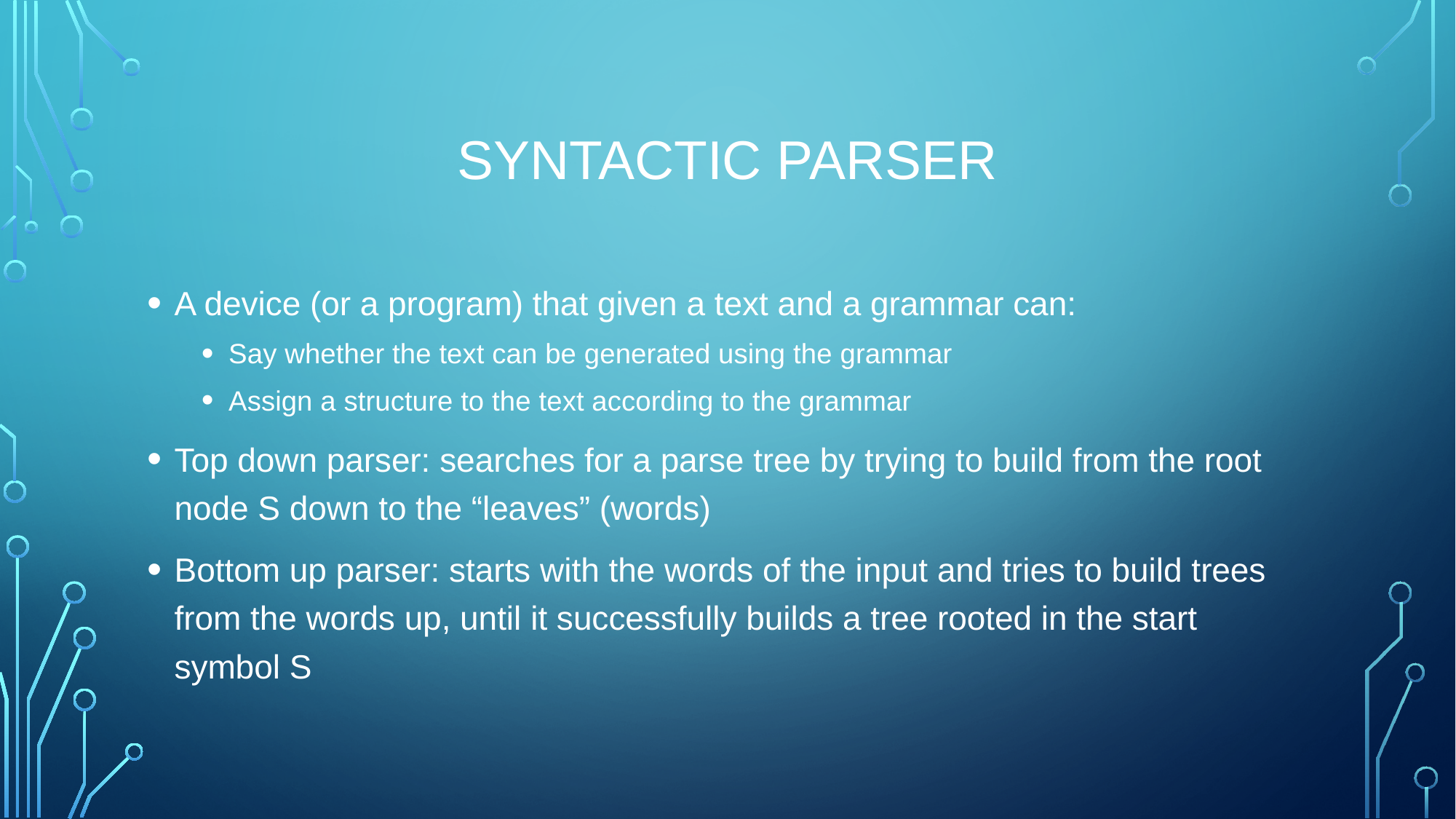

# Syntactic parser
A device (or a program) that given a text and a grammar can:
Say whether the text can be generated using the grammar
Assign a structure to the text according to the grammar
Top down parser: searches for a parse tree by trying to build from the root node S down to the “leaves” (words)
Bottom up parser: starts with the words of the input and tries to build trees from the words up, until it successfully builds a tree rooted in the start symbol S